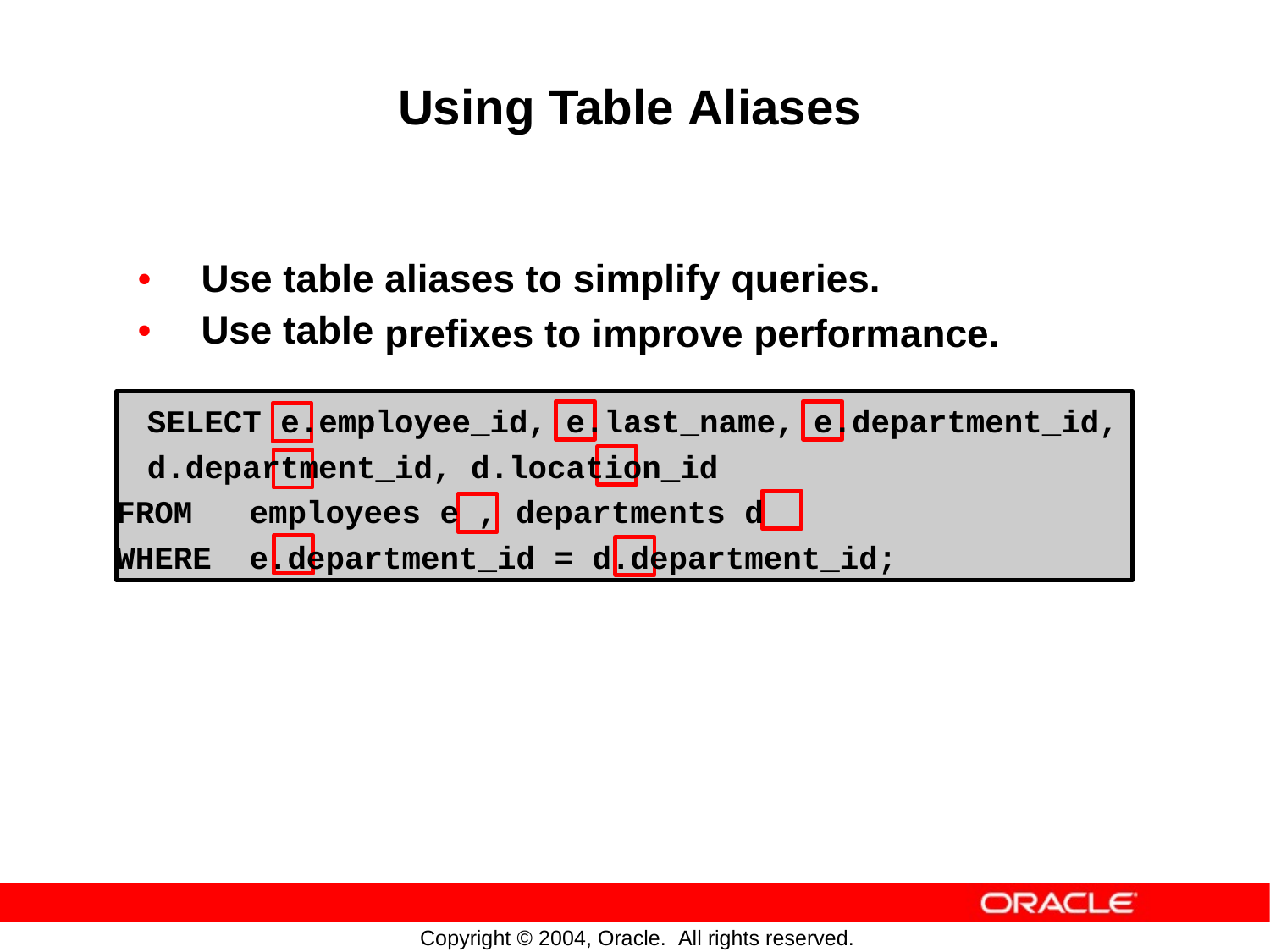

Using Table Aliases
•
•
Use
Use
table
table
aliases to simplify queries.
prefixes
to
improve
performance.

SELECT e.employee_id, e.last_name, e.department_id,
d.department_id, d.location_id
FROM  employees e , departments d
WHERE e.department_id = d.department_id;

Copyright © 2004, Oracle.  All rights reserved.